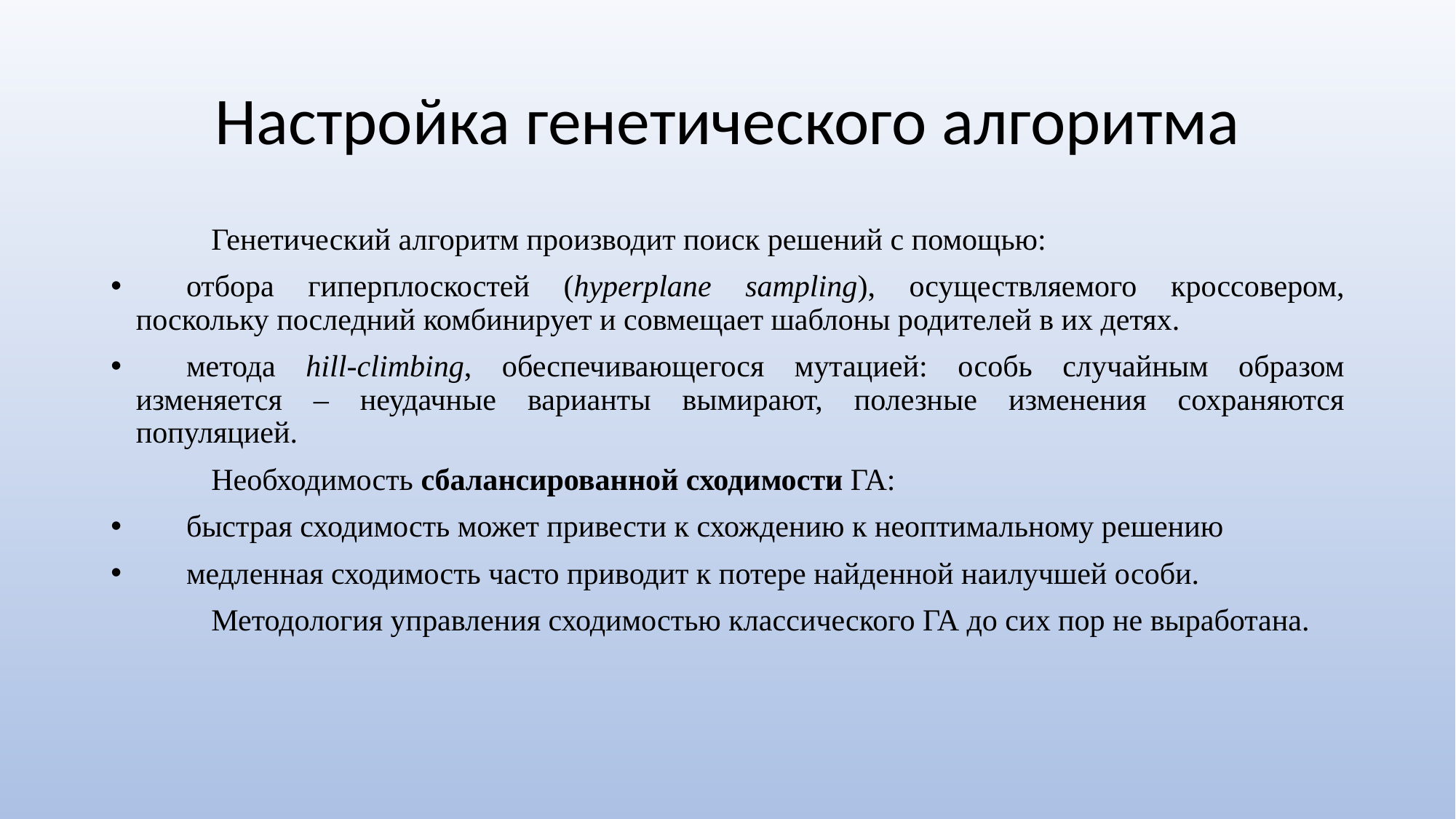

# Настройка генетического алгоритма
	Генетический алгоритм производит поиск решений с помощью:
		отбора гиперплоскостей (hyperplane sampling), осуществляемого кроссовером, поскольку последний комбинирует и совмещает шаблоны родителей в их детях.
		метода hill-climbing, обеспечивающегося мутацией: особь случайным образом изменяется – неудачные варианты вымирают, полезные изменения сохраняются популяцией.
	Необходимость сбалансированной сходимости ГА:
		быстрая сходимость может привести к схождению к неоптимальному решению
		медленная сходимость часто приводит к потере найденной наилучшей особи.
	Методология управления сходимостью классического ГА до сих пор не выработана.